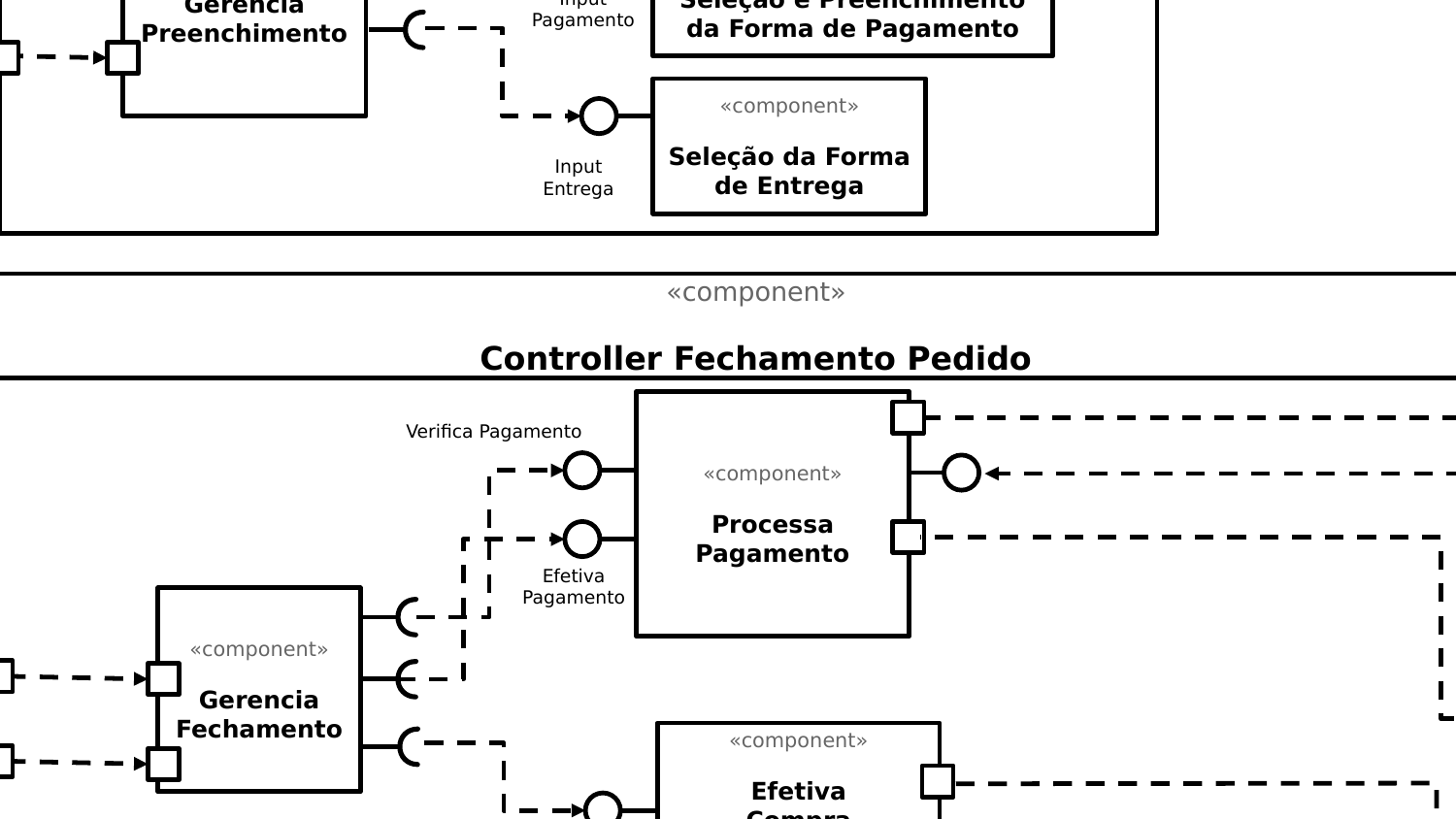

«component»

View Fechamento Pedido

«component»

Preenchimento de Endereço

Consulta
CEP
Input
Endereço
«component»

Gerencia
Preenchimento

«component»

Seleção e Preenchimento da Forma de Pagamento

Fecha
Pedido
Input
Pagamento

«component»

Seleção da Forma de Entrega
Dados
Pedido

Input
Entrega
«component»

Controller Fechamento Pedido

«component»

Processa
Pagamento

Verifica Pagamento
Consulta Crédito

Efetiva
Pagamento
«component»

Gerencia
Fechamento
Dados
Pedido
Posição Crédito

«component»

Efetiva
Compra

Efetua Pagamento

Fecha
Pedido

Fecha Compra
Efetiva
Compra